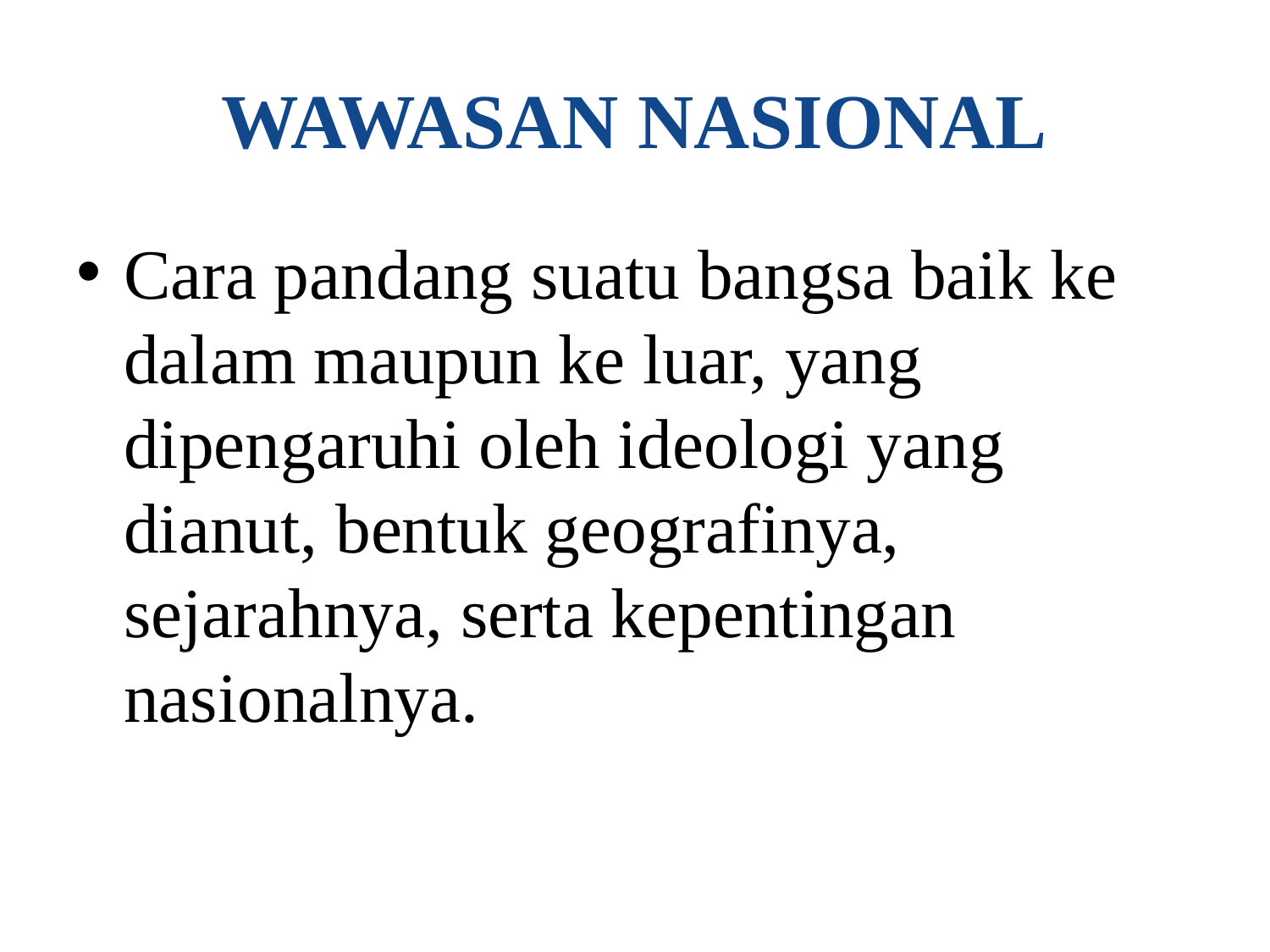

# WAWASAN NASIONAL
Cara pandang suatu bangsa baik ke dalam maupun ke luar, yang dipengaruhi oleh ideologi yang dianut, bentuk geografinya, sejarahnya, serta kepentingan nasionalnya.